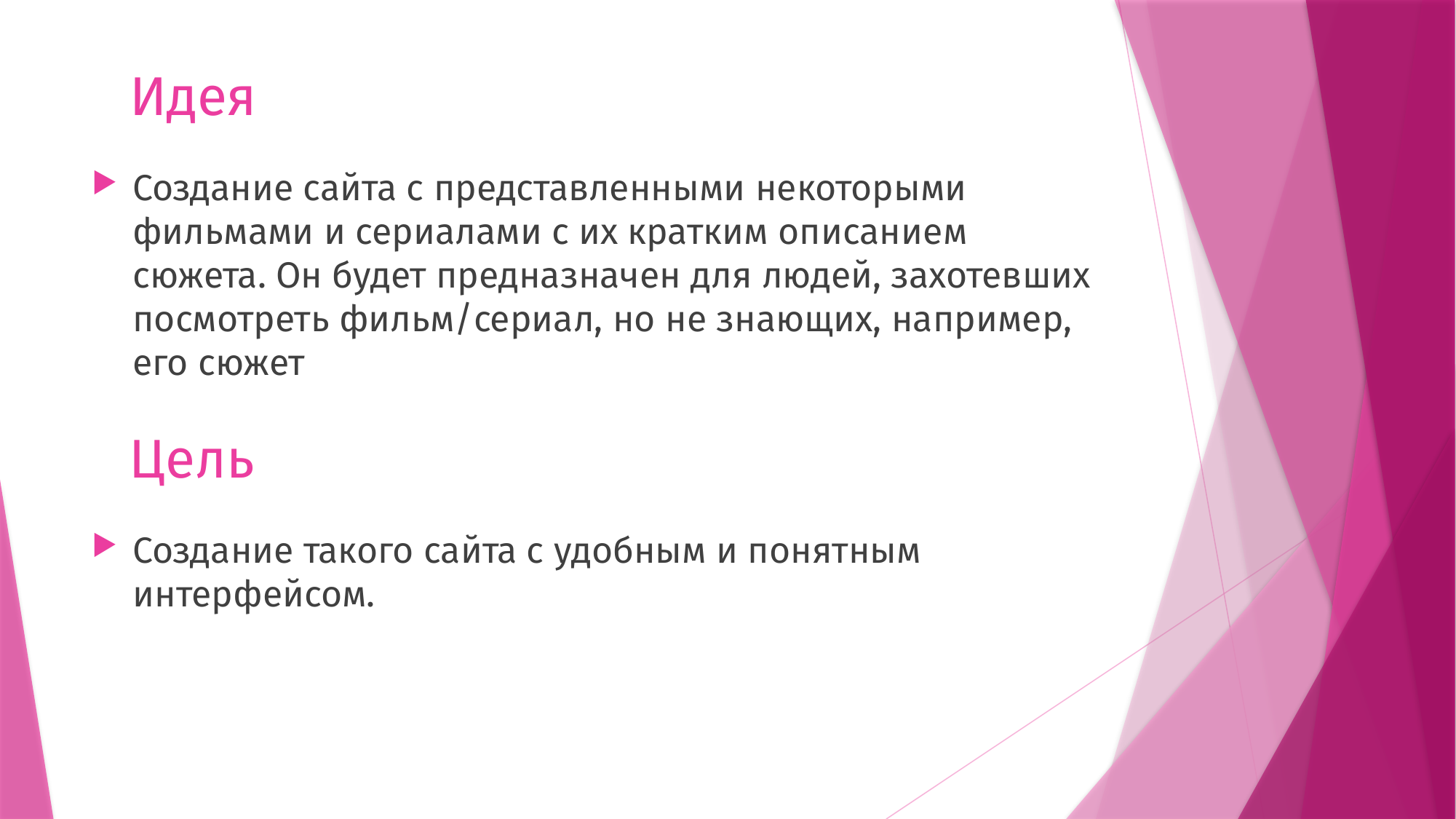

# Идея
Создание сайта с представленными некоторыми фильмами и сериалами с их кратким описанием сюжета. Он будет предназначен для людей, захотевших посмотреть фильм/сериал, но не знающих, например, его сюжет
Цель
Создание такого сайта с удобным и понятным интерфейсом.